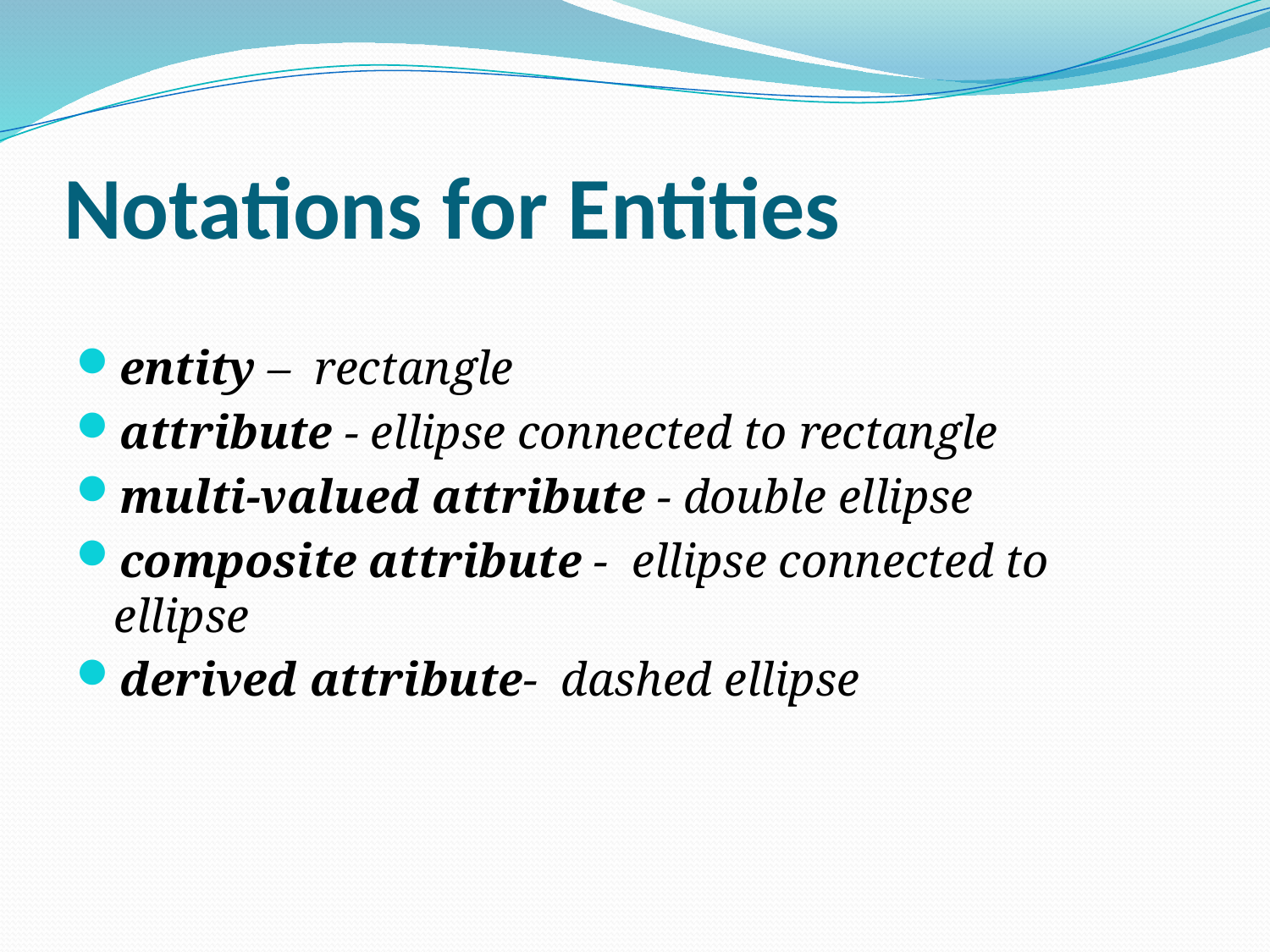

# Notations for Entities

entity –  rectangle
attribute - ellipse connected to rectangle
multi-valued attribute - double ellipse
composite attribute -  ellipse connected to ellipse
derived attribute-  dashed ellipse